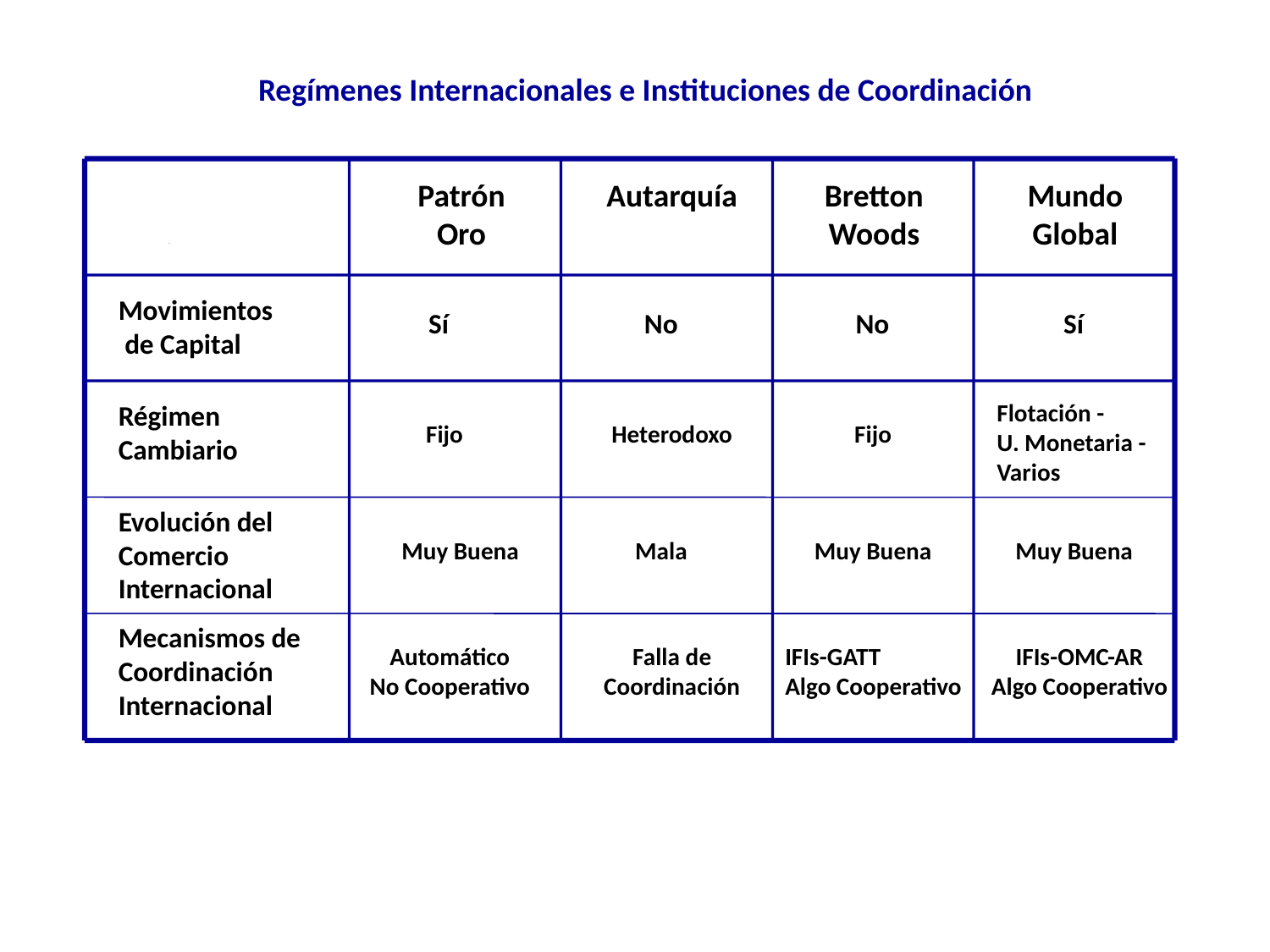

Regímenes Internacionales e Instituciones de Coordinación

Patrón Oro
Autarquía
Bretton Woods
Mundo
Global

Movimientos
 de Capital
Sí
No
No
Sí

Régimen
Cambiario
Flotación -
U. Monetaria -
Varios
Fijo
Heterodoxo
Fijo

Evolución del
Comercio Internacional
Muy Buena
Mala
Muy Buena
Muy Buena

Mecanismos de Coordinación Internacional
Automático
No Cooperativo
Falla de Coordinación
IFIs-GATT
Algo Cooperativo
IFIs-OMC-AR
Algo Cooperativo